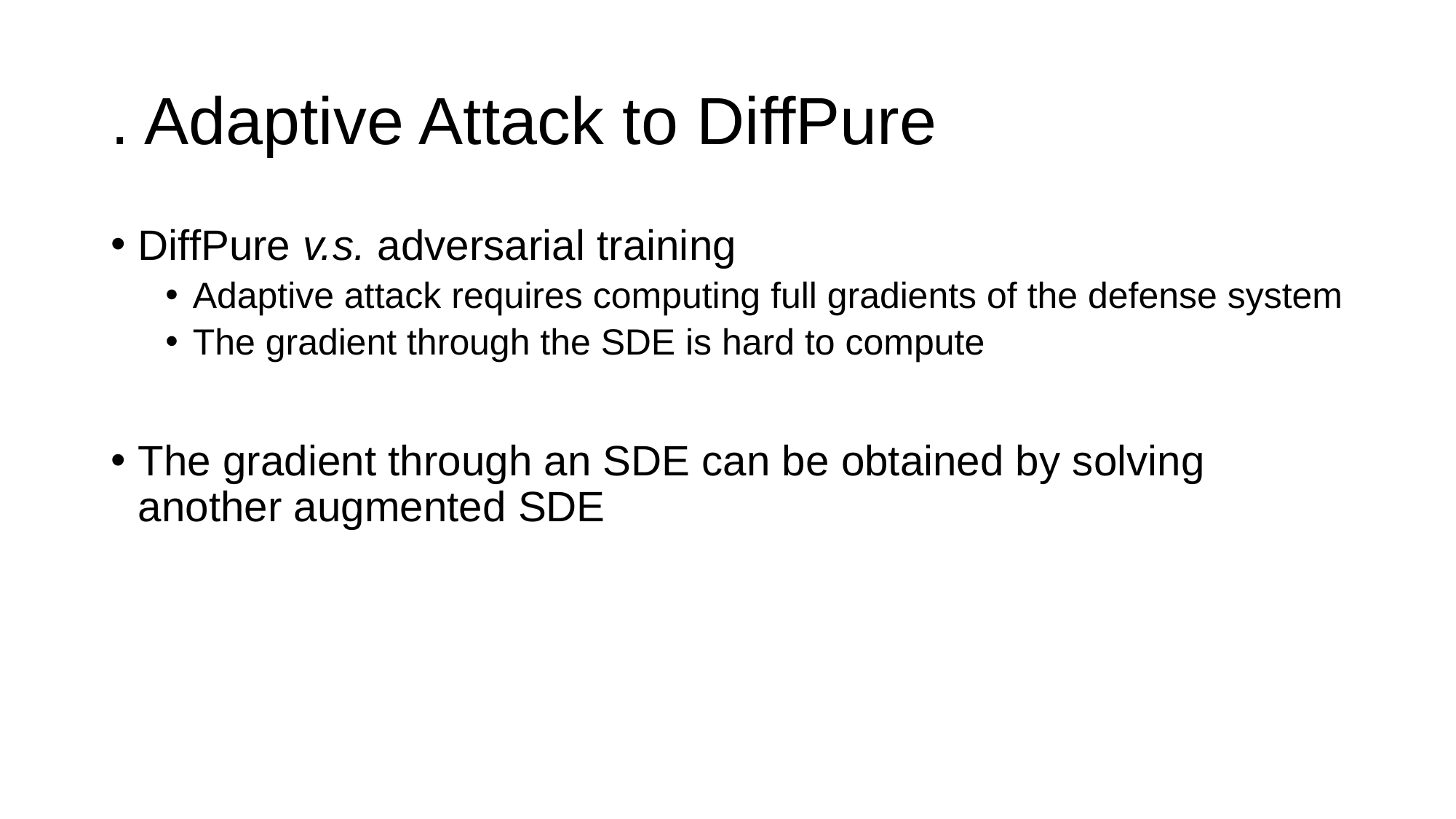

# . Adaptive Attack to DiffPure
DiffPure v.s. adversarial training
Adaptive attack requires computing full gradients of the defense system
The gradient through the SDE is hard to compute

The gradient through an SDE can be obtained by solving another augmented SDE